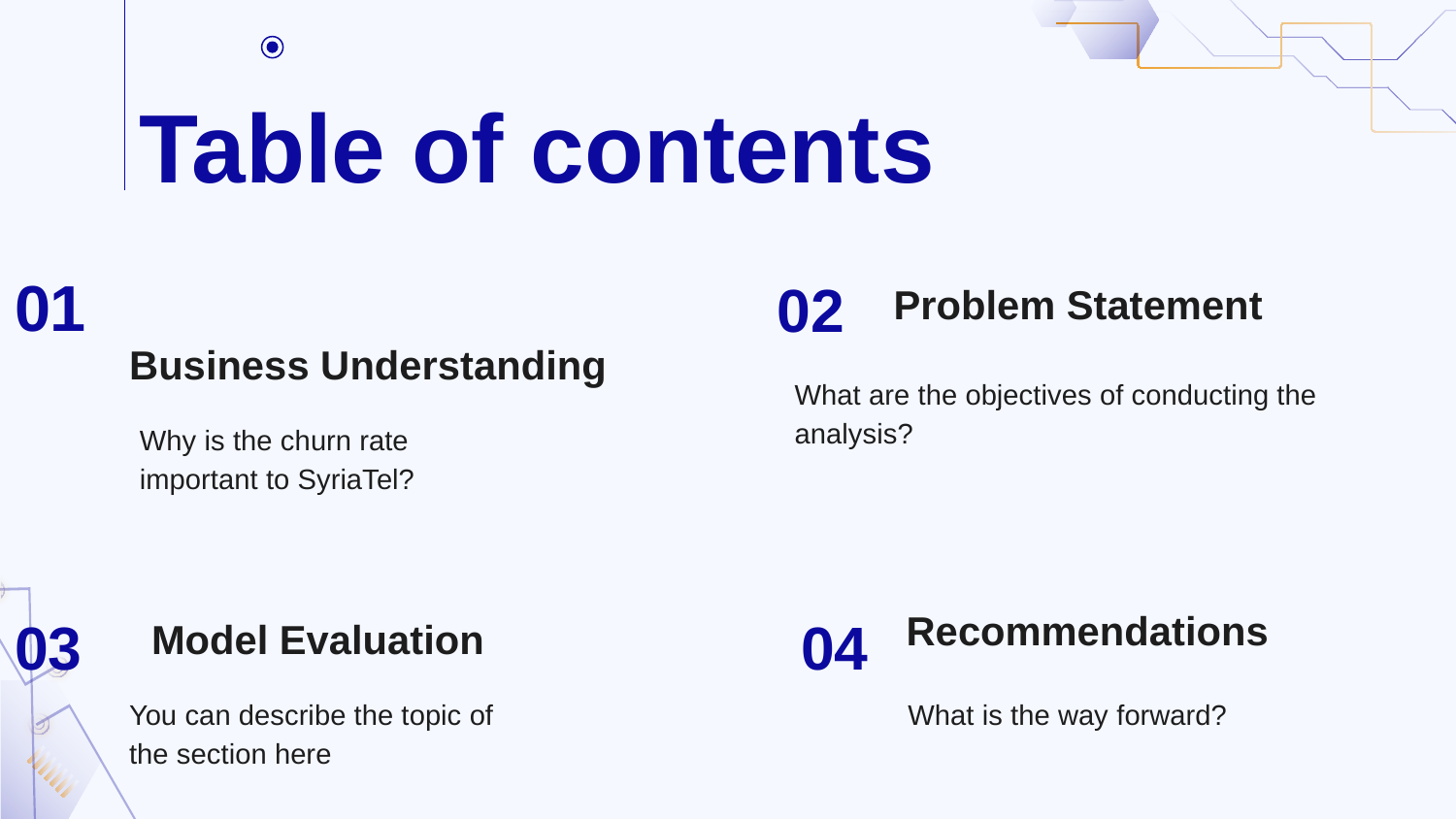

# Table of contents
02
01
Problem Statement
Business Understanding
What are the objectives of conducting the analysis?
Why is the churn rate important to SyriaTel?
Recommendations
04
03
Model Evaluation
What is the way forward?
You can describe the topic of the section here